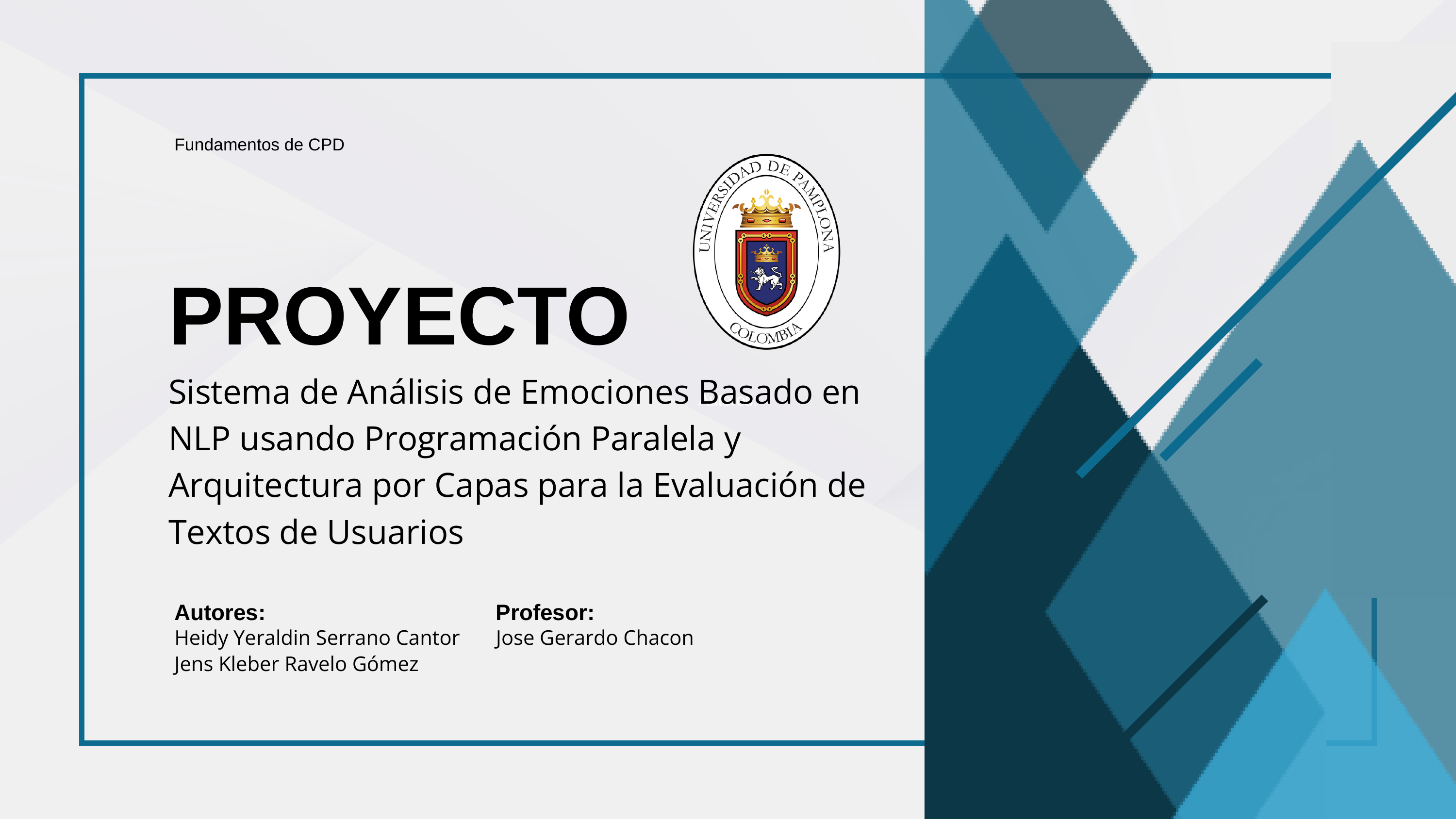

Autores:

Fundamentos de CPD

PROYECTO

Sistema de Análisis de Emociones Basado en NLP usando Programación Paralela y Arquitectura por Capas para la Evaluación de Textos de Usuarios
Autores:
Profesor:

Heidy Yeraldin Serrano Cantor
Jens Kleber Ravelo Gómez
Jose Gerardo Chacon